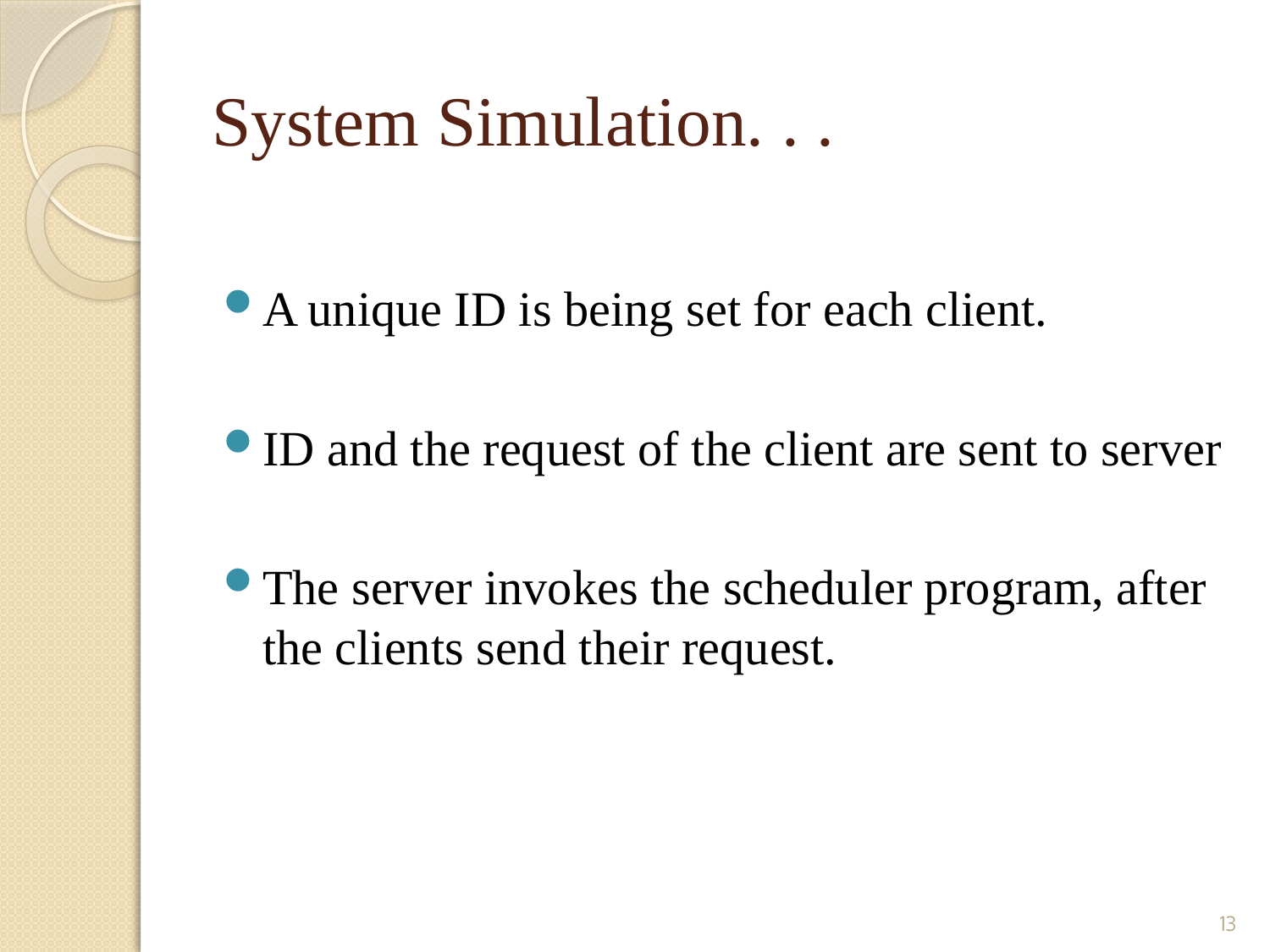

# System Simulation. . .

A unique ID is being set for each client.

ID and the request of the client are sent to server

The server invokes the scheduler program, after the clients send their request.

13